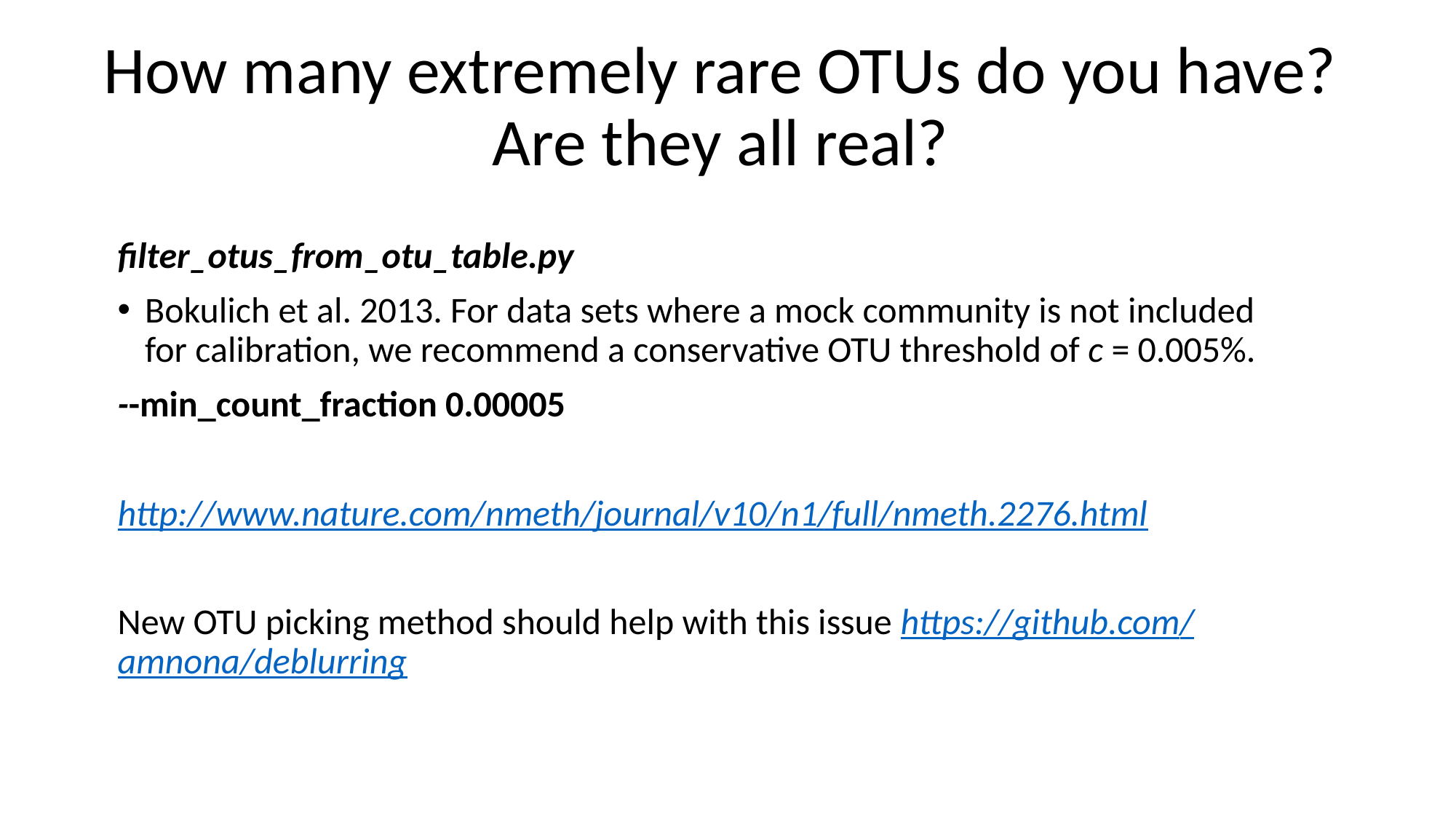

# How many extremely rare OTUs do you have? Are they all real?
filter_otus_from_otu_table.py
Bokulich et al. 2013. For data sets where a mock community is not included for calibration, we recommend a conservative OTU threshold of c = 0.005%.
--min_count_fraction 0.00005

http://www.nature.com/nmeth/journal/v10/n1/full/nmeth.2276.html

New OTU picking method should help with this issue https://github.com/amnona/deblurring